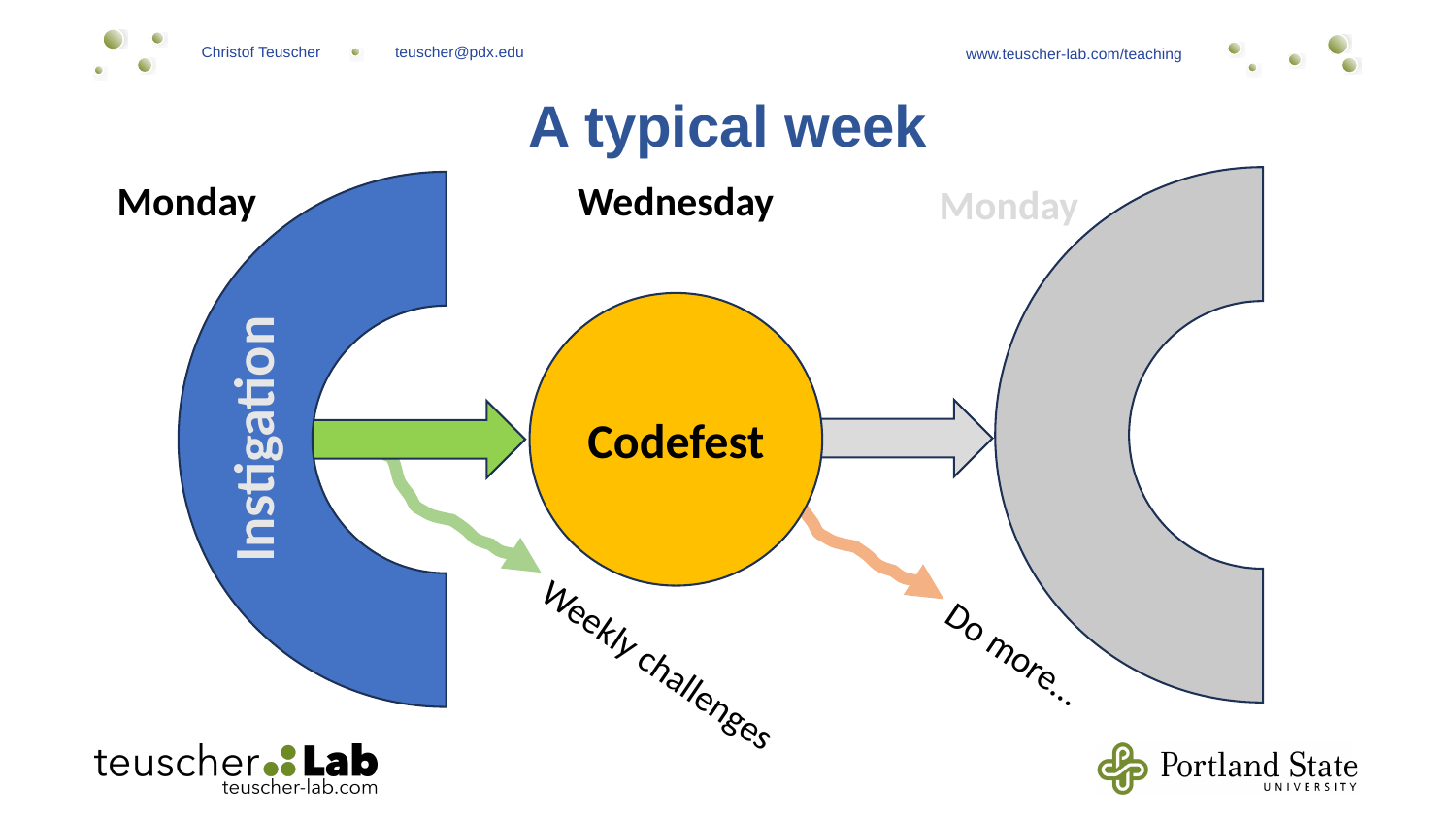

A typical week

Monday
Wednesday

Monday
Codefest
Instigation

Do more…
Weekly challenges